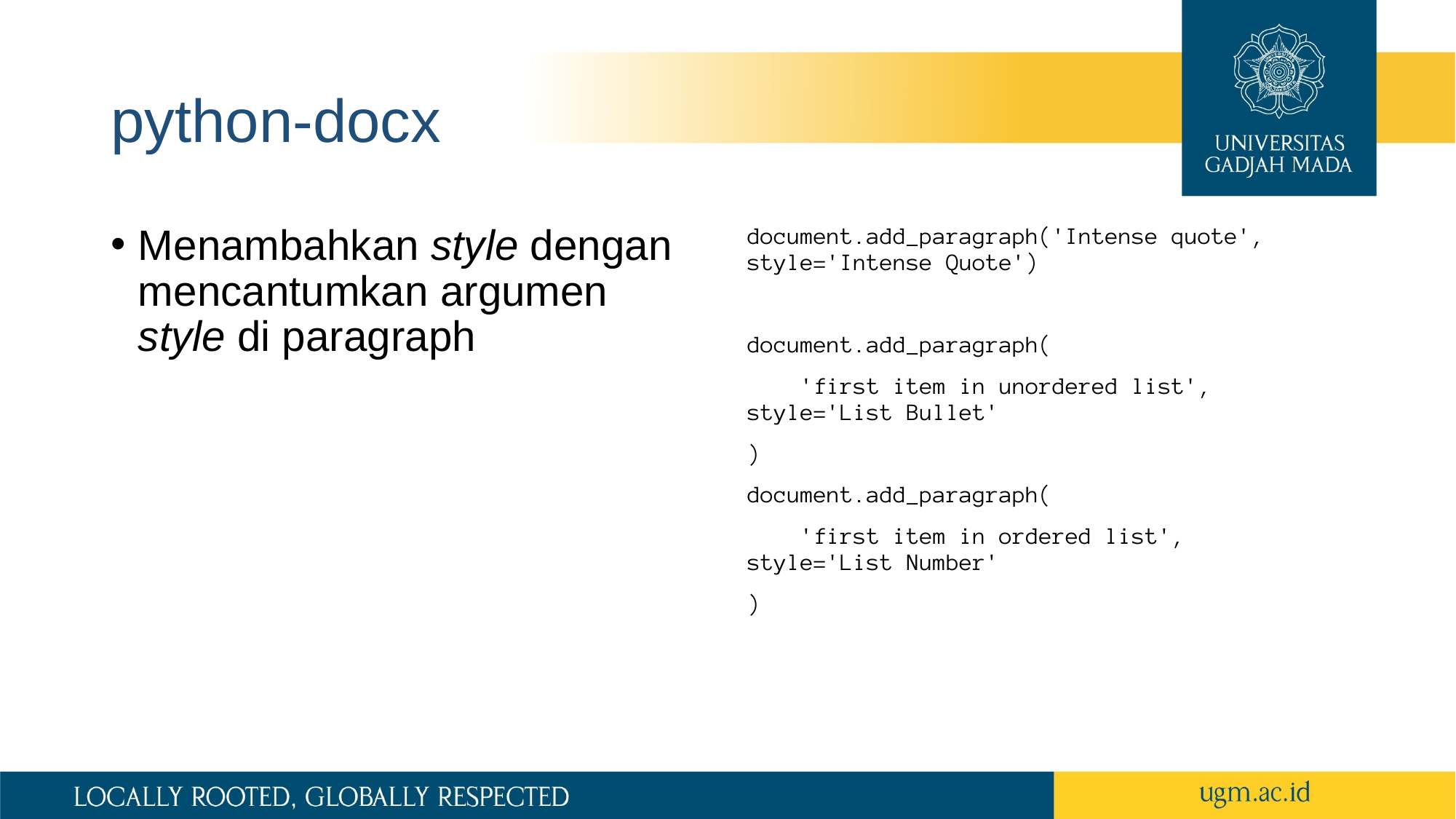

# python-docx
Menambahkan style dengan mencantumkan argumen style di paragraph
document.add_paragraph('Intense quote', style='Intense Quote')

document.add_paragraph(
    'first item in unordered list', style='List Bullet'
)
document.add_paragraph(
    'first item in ordered list', style='List Number'
)